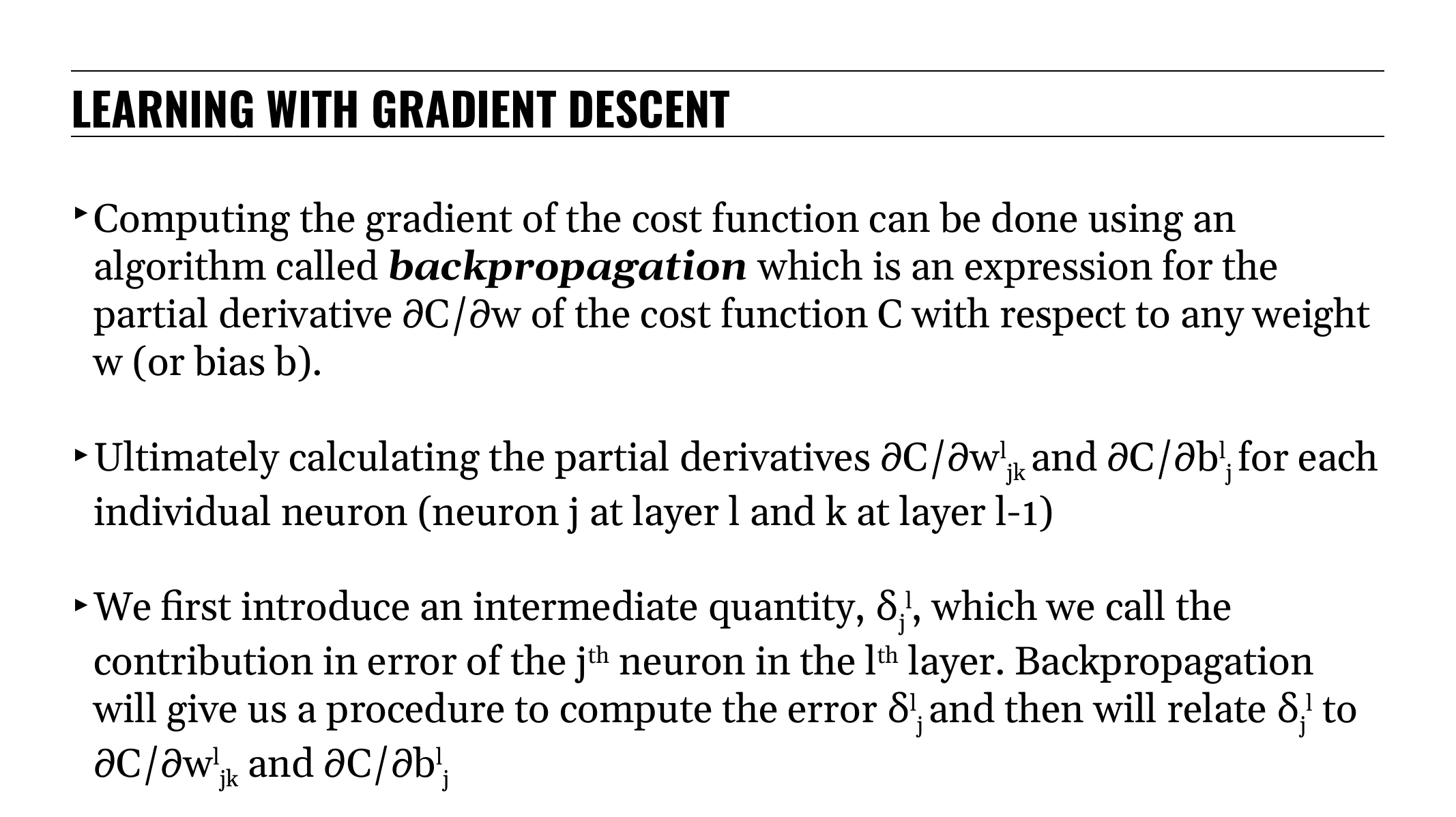

LEARNING WITH GRADIENT DESCENT

Computing the gradient of the cost function can be done using an algorithm called backpropagation which is an expression for the partial derivative ∂C/∂w of the cost function C with respect to any weight w (or bias b).

Ultimately calculating the partial derivatives ∂C/∂wljk and ∂C/∂blj for each individual neuron (neuron j at layer l and k at layer l-1)

We first introduce an intermediate quantity, δjl, which we call the contribution in error of the jth neuron in the lth layer. Backpropagation will give us a procedure to compute the error δlj and then will relate δjl to ∂C/∂wljk and ∂C/∂blj